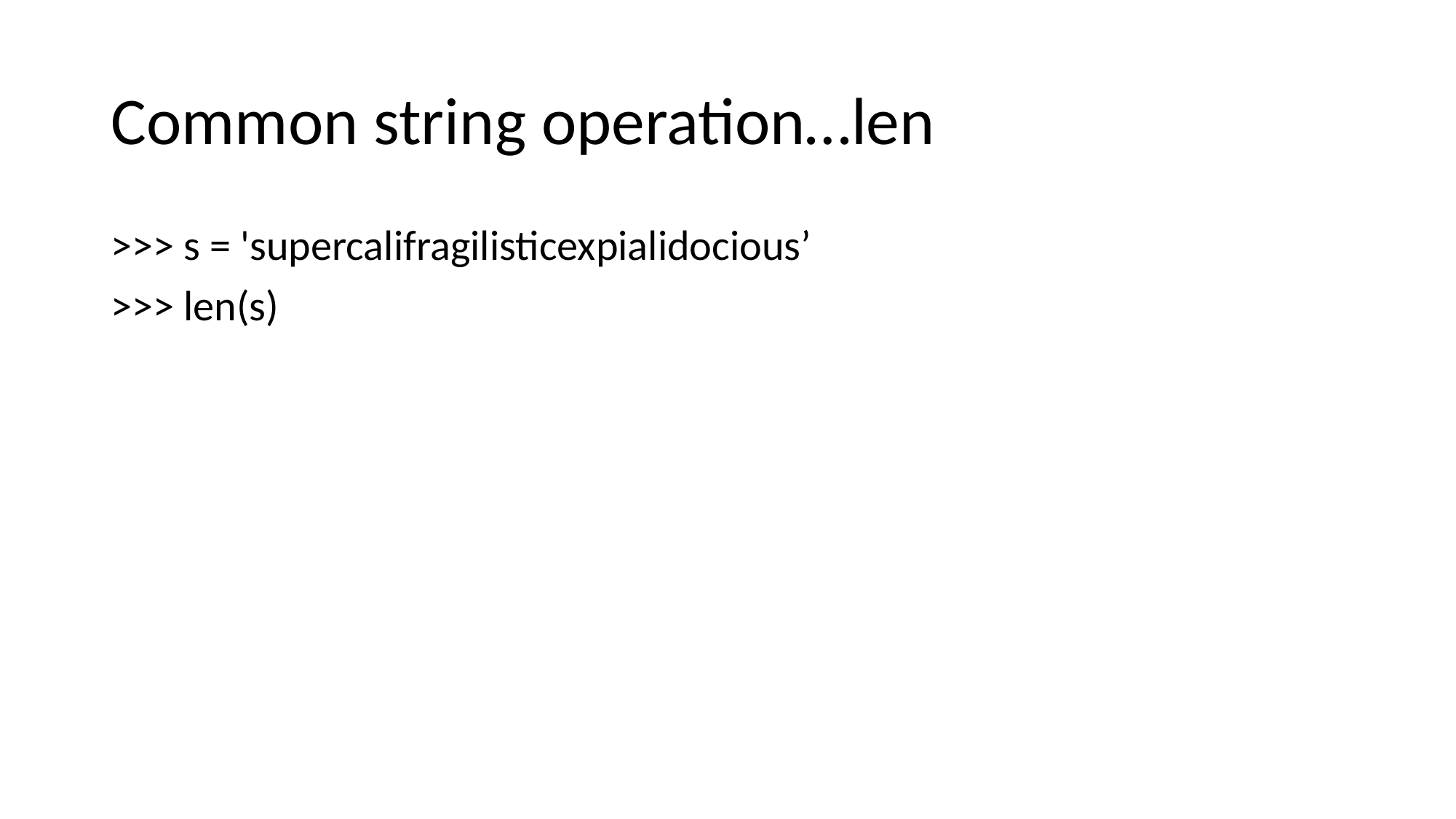

# Common string operation…len
>>> s = 'supercalifragilisticexpialidocious’
>>> len(s)